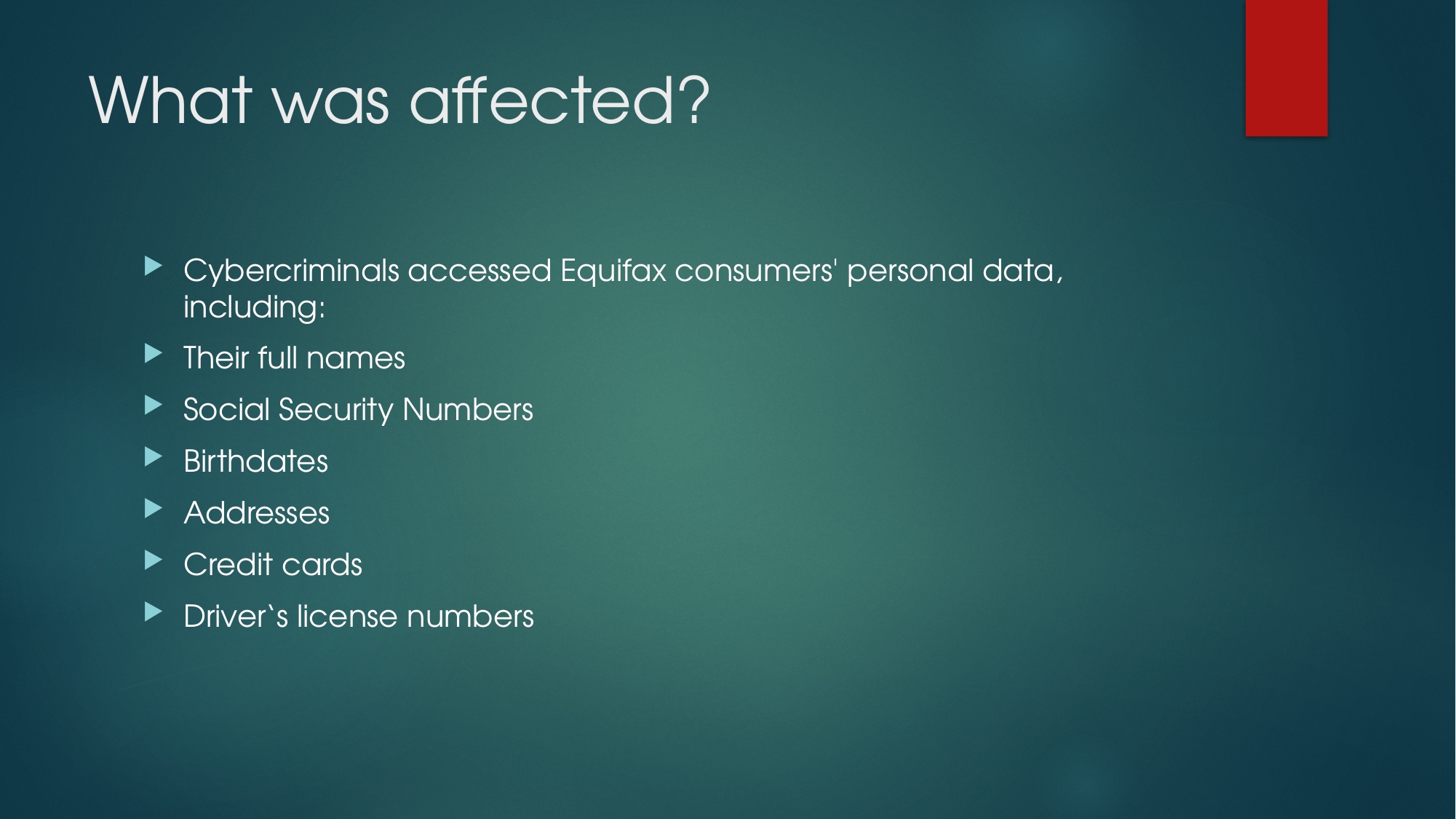

# What was affected?
Cybercriminals accessed Equifax consumers' personal data, including:
Their full names
Social Security Numbers
Birthdates
Addresses
Credit cards
Driver‘s license numbers